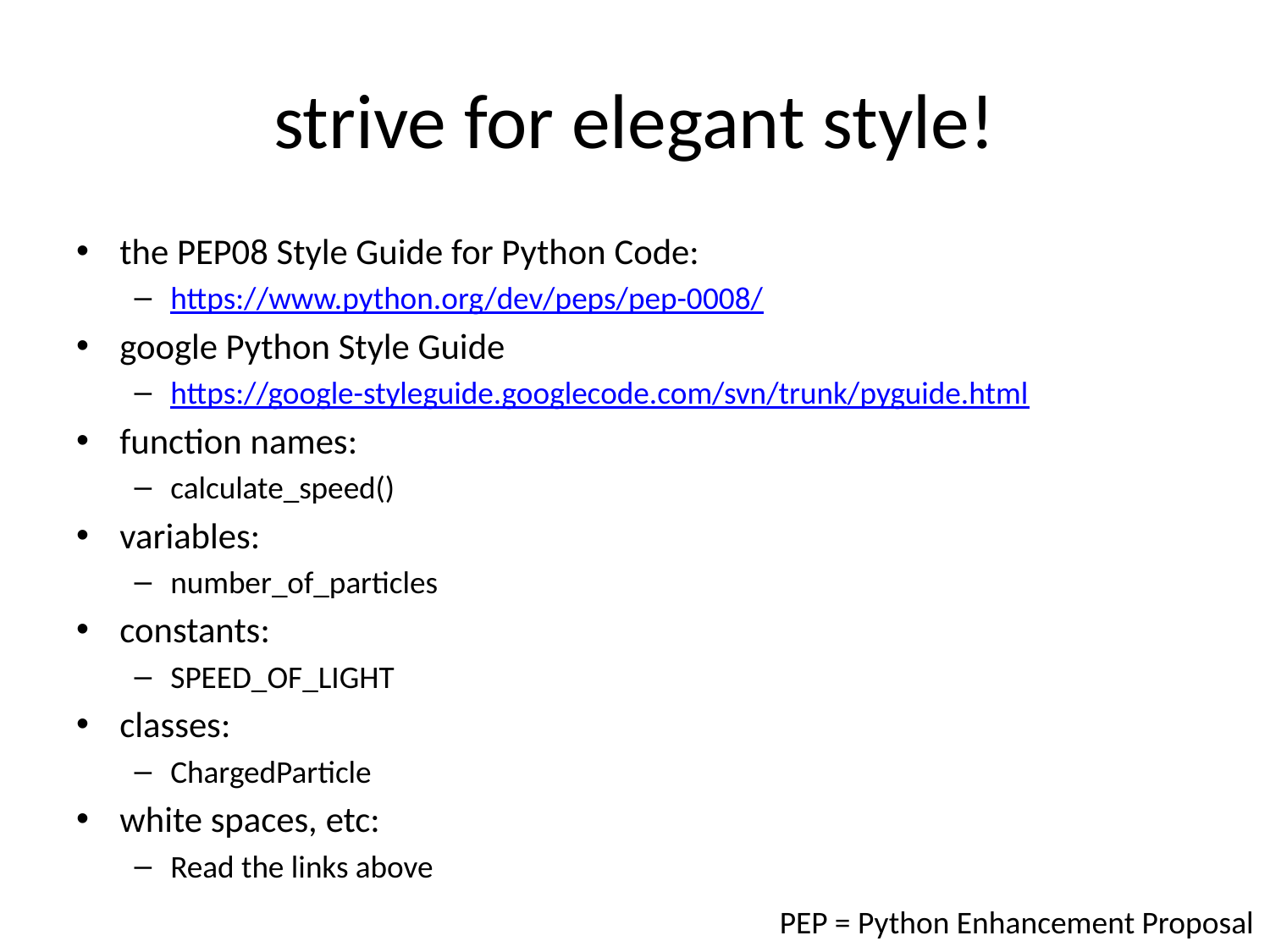

# strive for elegant style!
the PEP08 Style Guide for Python Code:
https://www.python.org/dev/peps/pep-0008/
google Python Style Guide
https://google-styleguide.googlecode.com/svn/trunk/pyguide.html
function names:
calculate_speed()
variables:
number_of_particles
constants:
SPEED_OF_LIGHT
classes:
ChargedParticle
white spaces, etc:
Read the links above
PEP = Python Enhancement Proposal